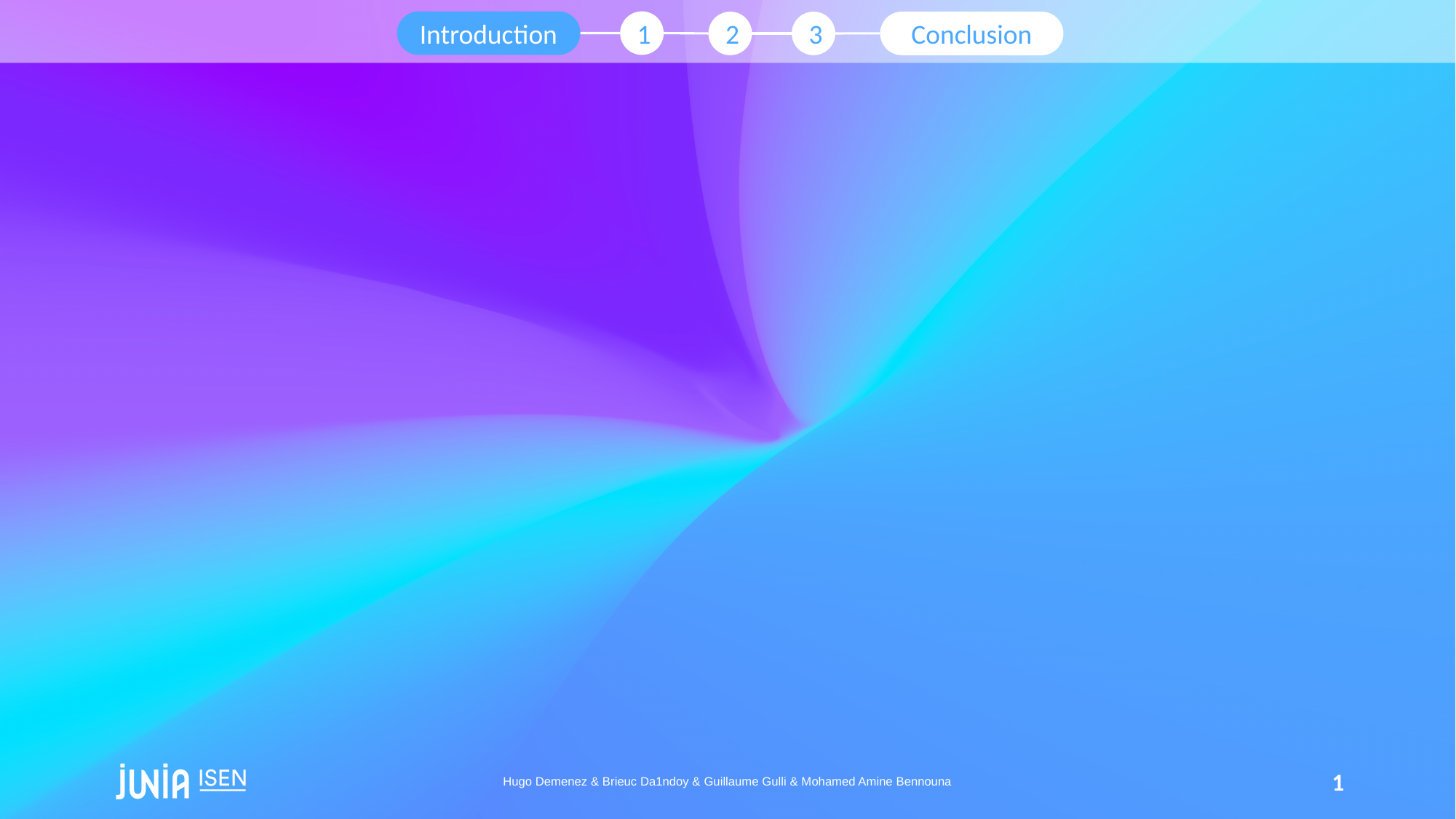

Introduction
1
2
3
Conclusion
#

Hugo Demenez & Brieuc Da1ndoy & Guillaume Gulli & Mohamed Amine Bennouna
1